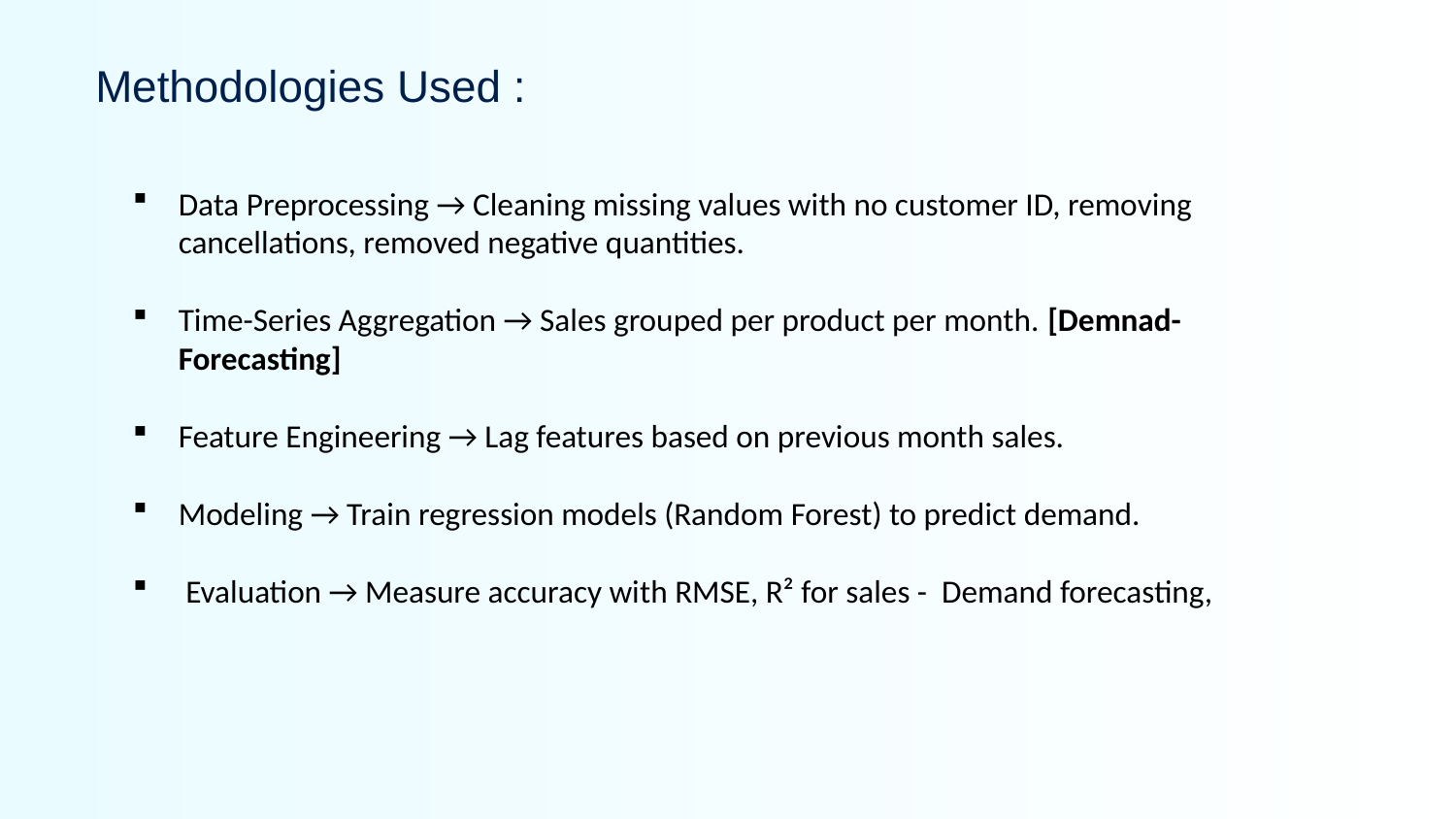

Methodologies Used :
Data Preprocessing → Cleaning missing values with no customer ID, removing cancellations, removed negative quantities.

Time-Series Aggregation → Sales grouped per product per month. [Demnad-Forecasting]

Feature Engineering → Lag features based on previous month sales.
Modeling → Train regression models (Random Forest) to predict demand.
 Evaluation → Measure accuracy with RMSE, R² for sales -  Demand forecasting,